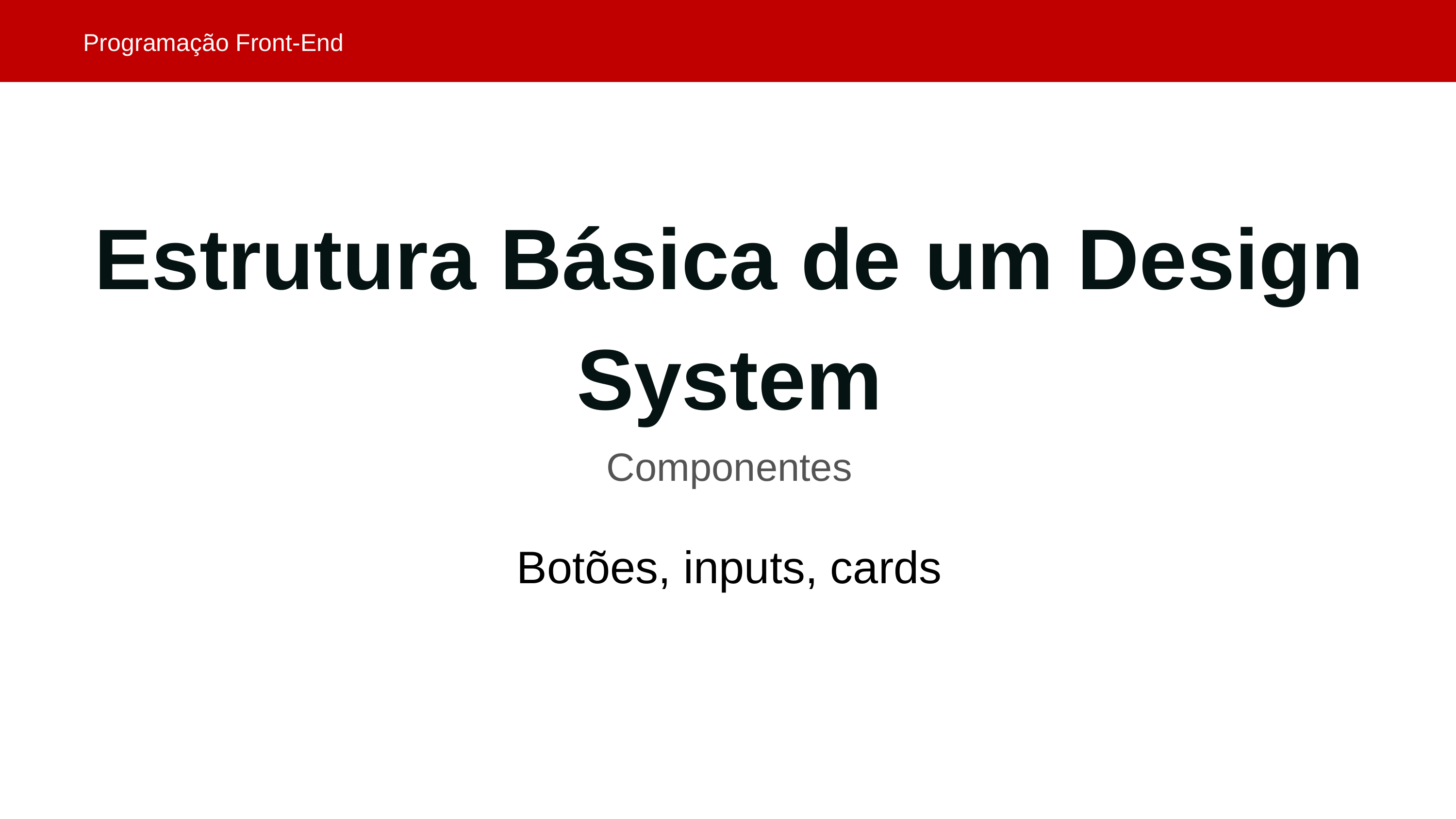

Programação Front-End
Estrutura Básica de um Design System
Componentes
Botões, inputs, cards